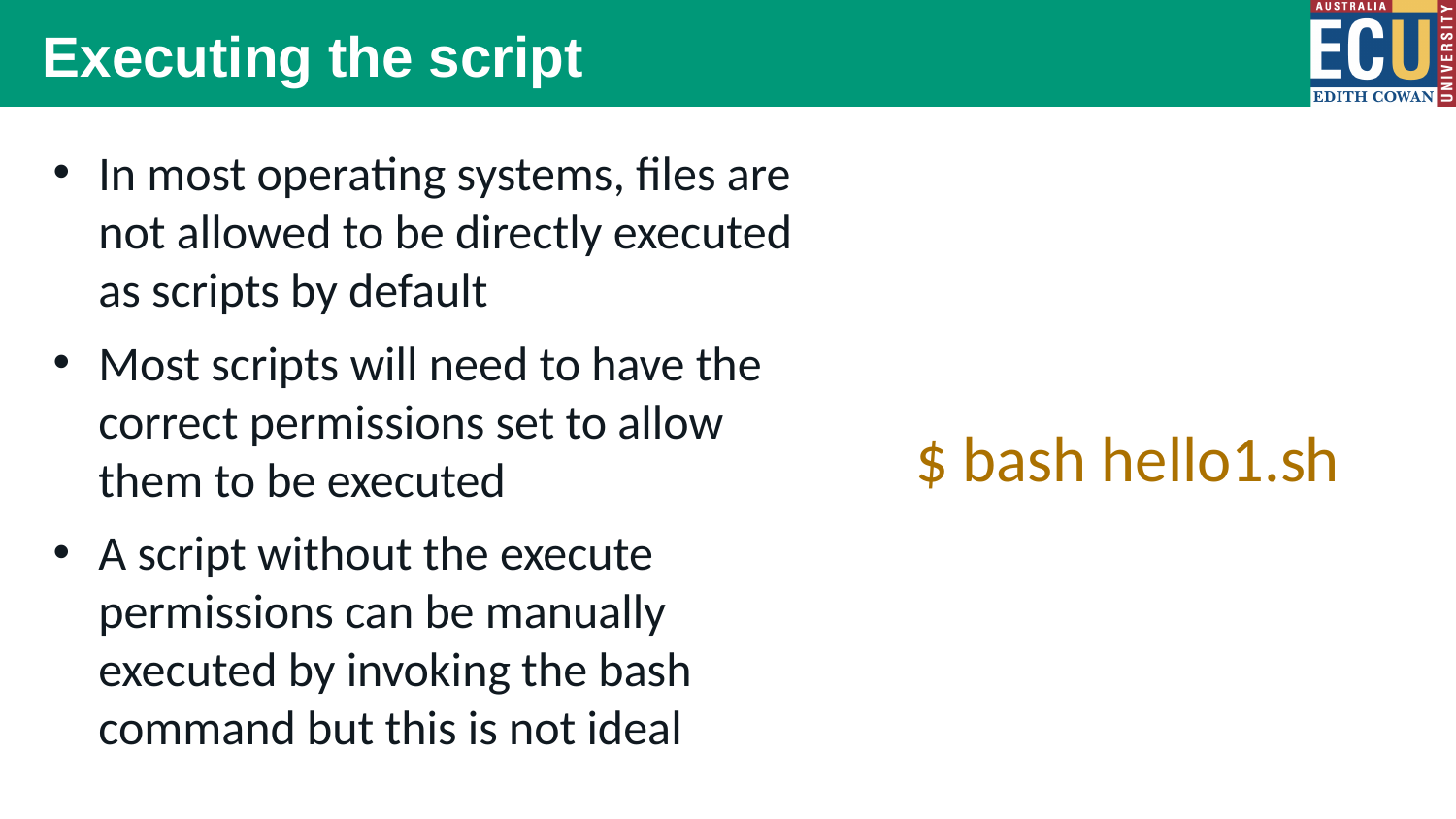

# Executing the script
In most operating systems, files are not allowed to be directly executed as scripts by default
Most scripts will need to have the correct permissions set to allow them to be executed
A script without the execute permissions can be manually executed by invoking the bash command but this is not ideal
$ bash hello1.sh